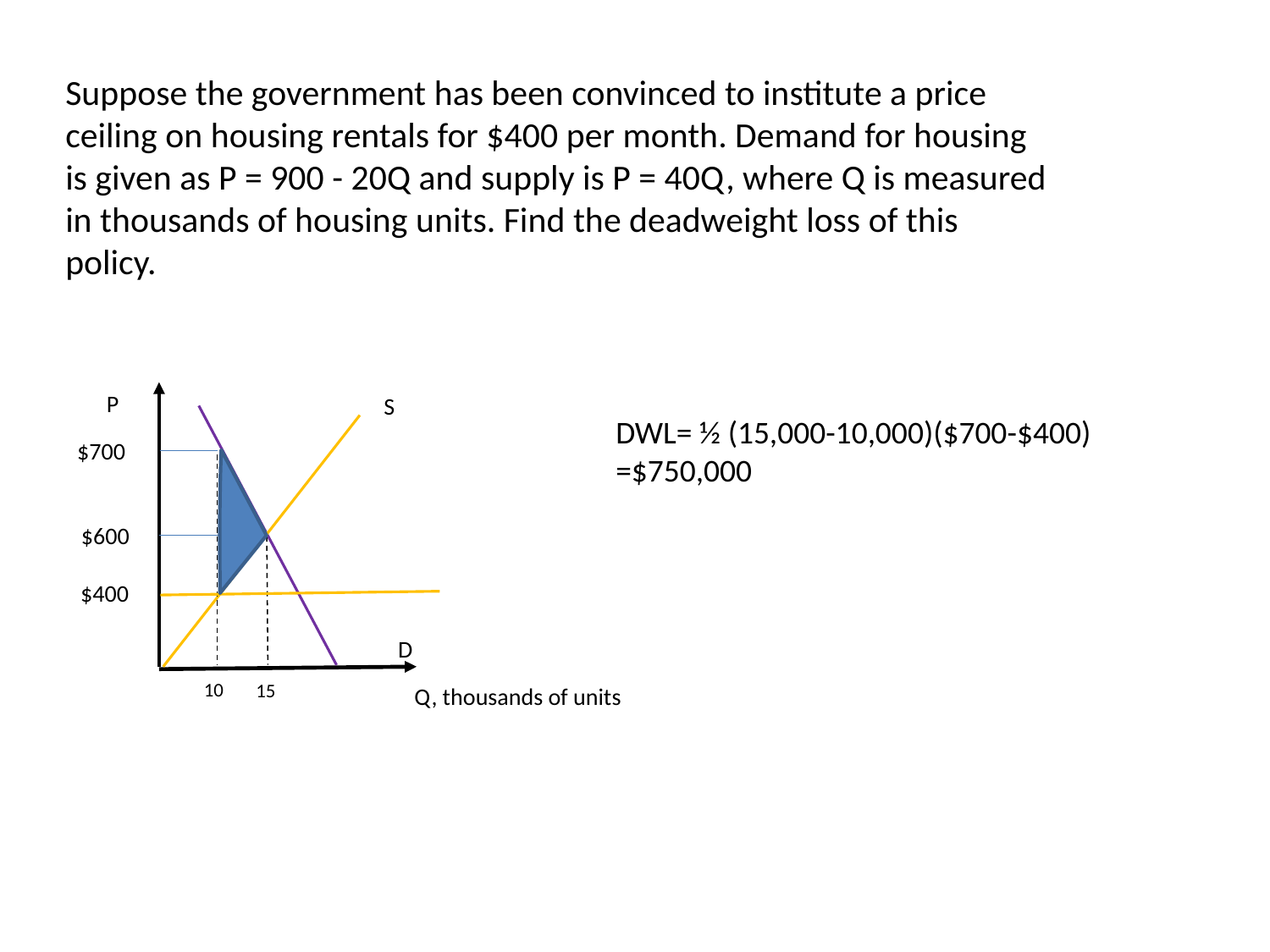

Suppose the government has been convinced to institute a price ceiling on housing rentals for $400 per month. Demand for housing is given as P = 900 - 20Q and supply is P = 40Q, where Q is measured in thousands of housing units. Find the deadweight loss of this policy.
P
S
$400
D
10
Q, thousands of units
DWL= ½ (15,000-10,000)($700-$400)
=$750,000
$700

$600
15